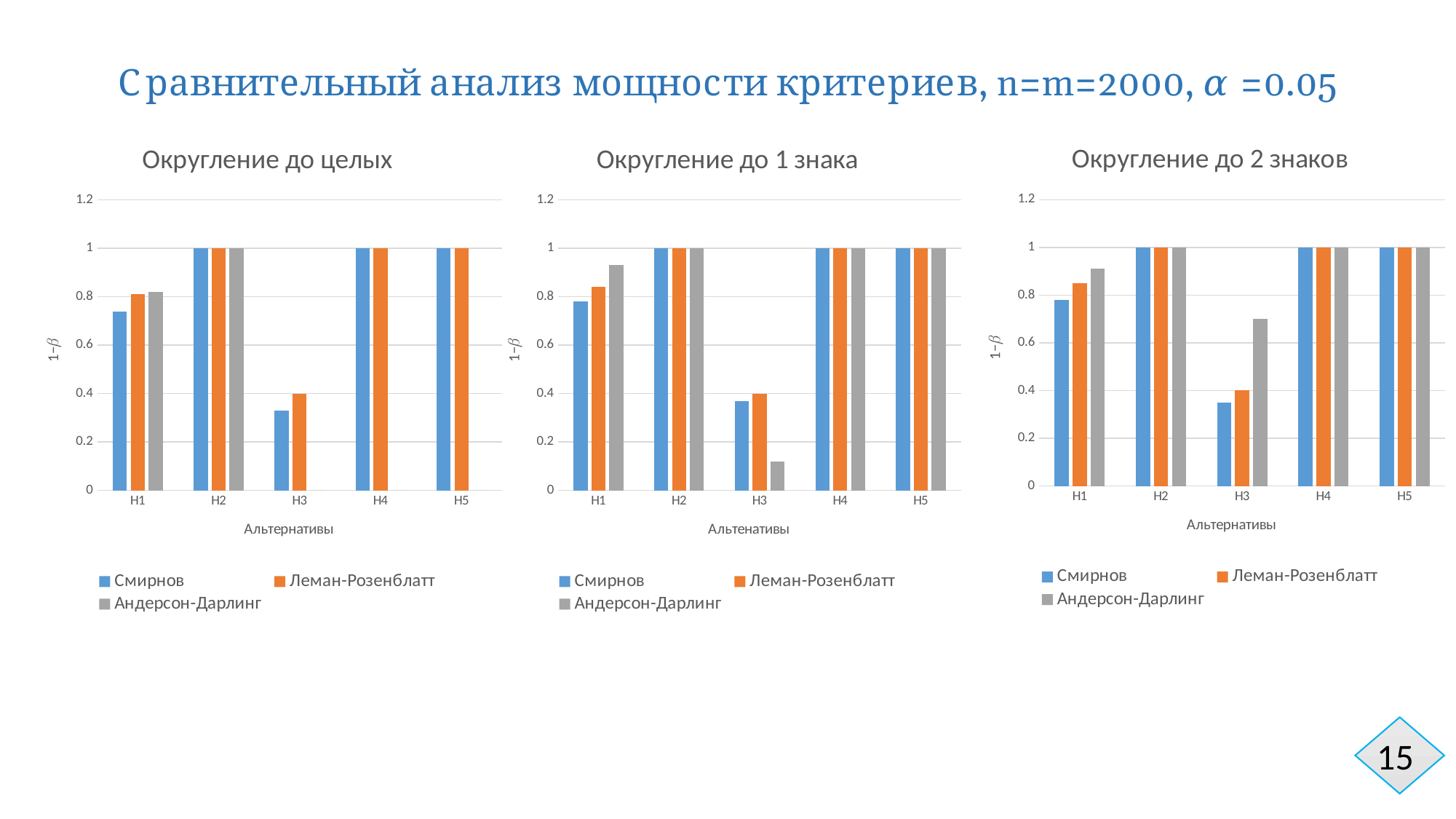

# Сравнительный анализ мощности критериев, n=m=2000, 𝛼=0.05

### Chart: Округление до целых

| Category |  |  |  |
|---|---|---|---|
| H1 | 0.74 | 0.81 | 0.82 |
| H2 | 1.0 | 1.0 | 1.0 |
| H3 | 0.33 | 0.4 | 0.0 |
| H4 | 1.0 | 1.0 | 0.0 |
| H5 | 1.0 | 1.0 | 0.0 |

### Chart: Округление до 1 знака

| Category |  |  |  |
|---|---|---|---|
| H1 | 0.78 | 0.84 | 0.93 |
| H2 | 1.0 | 1.0 | 1.0 |
| H3 | 0.37 | 0.4 | 0.12 |
| H4 | 1.0 | 1.0 | 1.0 |
| H5 | 1.0 | 1.0 | 1.0 |

### Chart: Округление до 2 знаков

| Category |  |  |  |
|---|---|---|---|
| H1 | 0.78 | 0.85 | 0.91 |
| H2 | 1.0 | 1.0 | 1.0 |
| H3 | 0.35 | 0.4 | 0.7 |
| H4 | 1.0 | 1.0 | 1.0 |
| H5 | 1.0 | 1.0 | 1.0 |
15